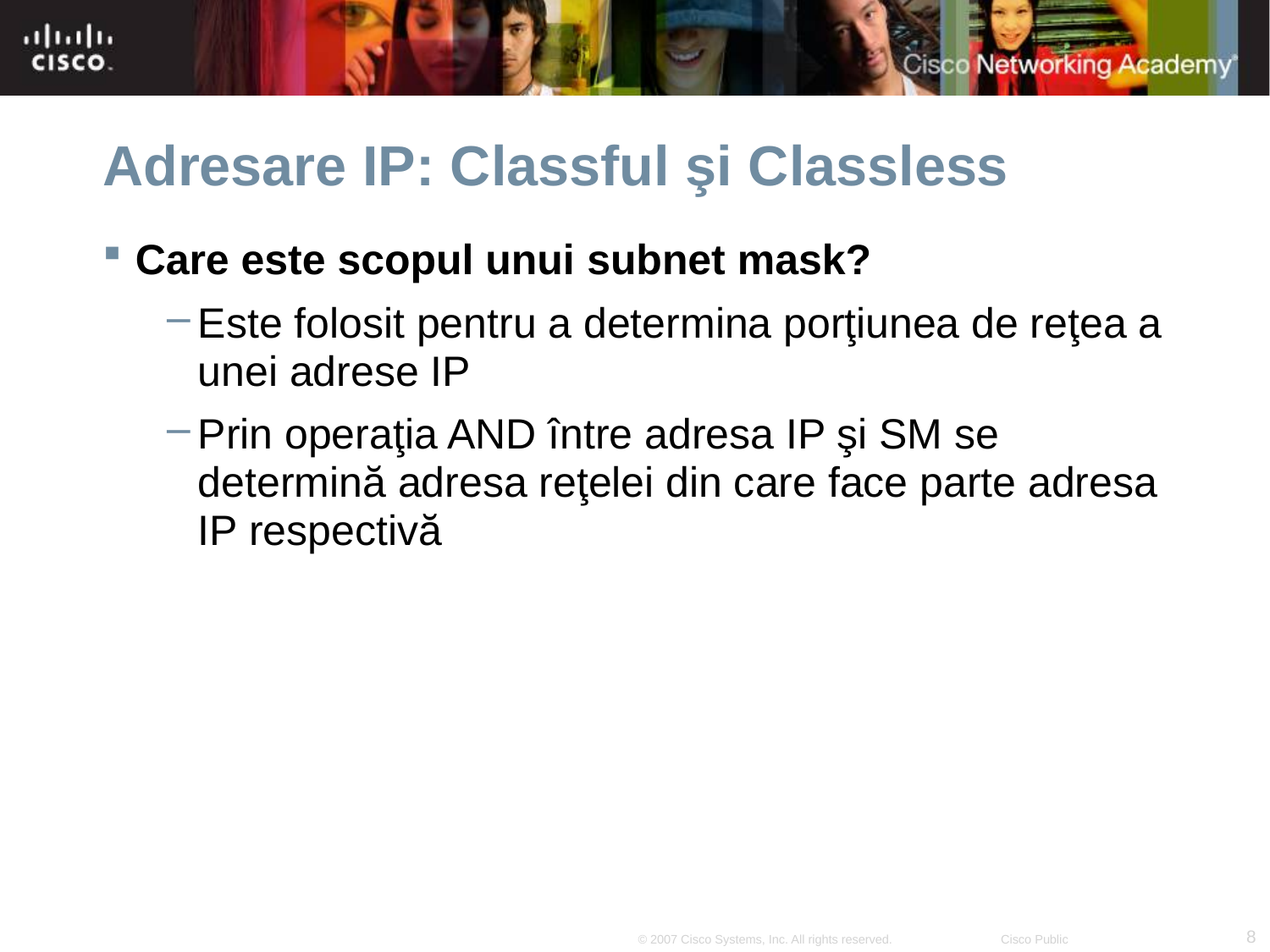

# Adresare IP: Classful şi Classless
Care este scopul unui subnet mask?
Este folosit pentru a determina porţiunea de reţea a unei adrese IP
Prin operaţia AND între adresa IP şi SM se determină adresa reţelei din care face parte adresa IP respectivă